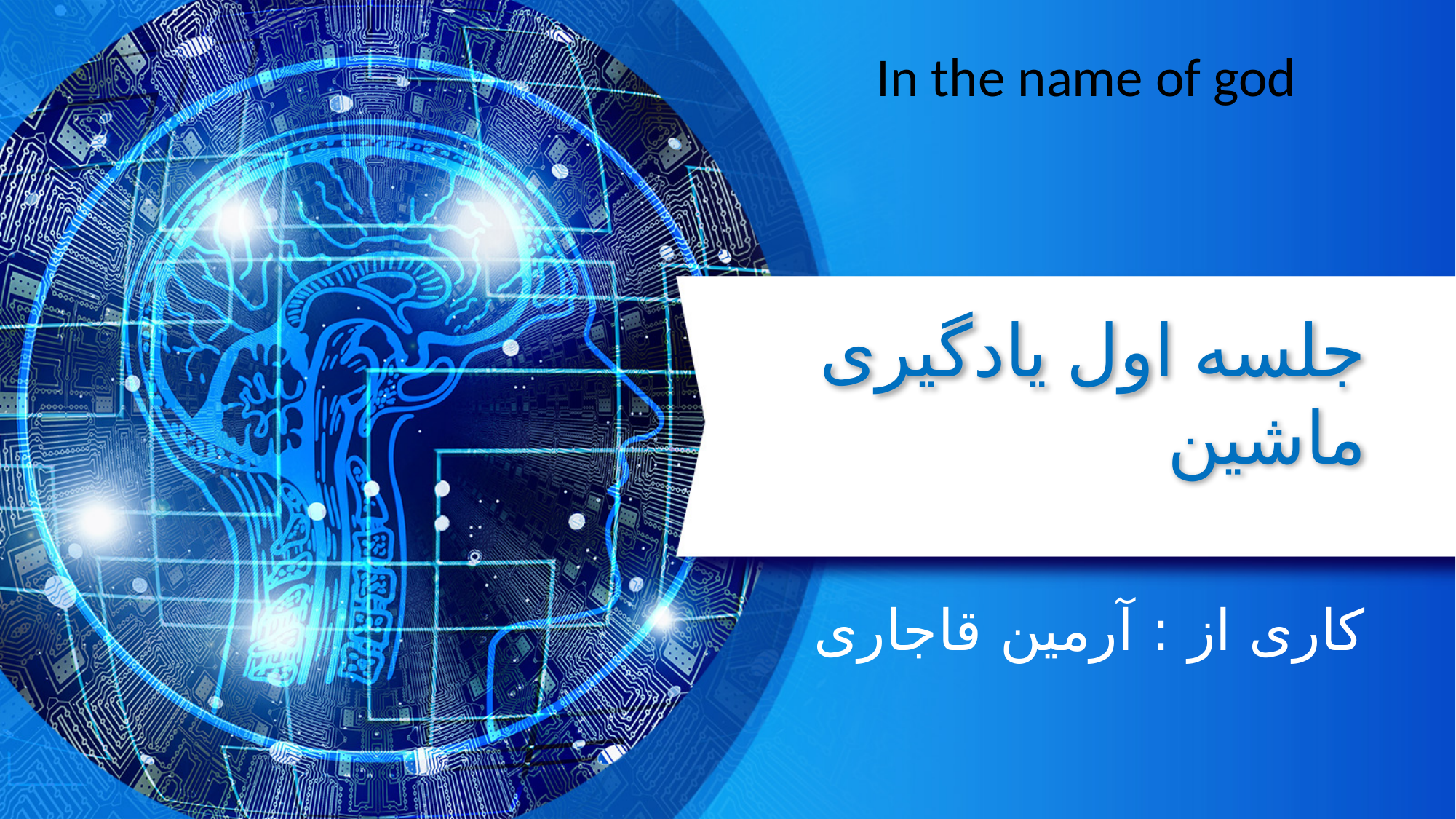

In the name of god
# جلسه اول یادگیری ماشین
کاری از : آرمین قاجاری